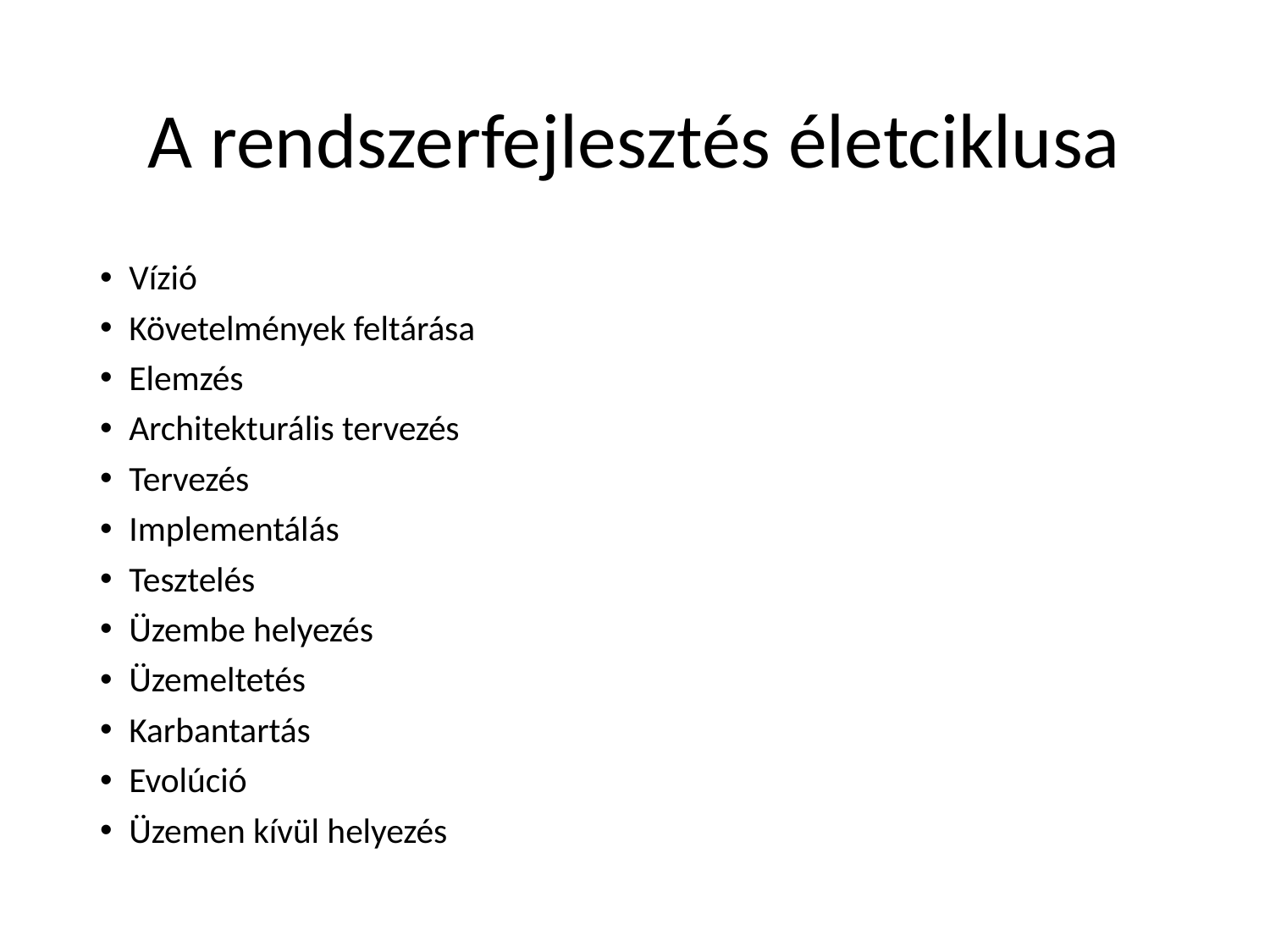

# A rendszerfejlesztés életciklusa
Vízió
Követelmények feltárása
Elemzés
Architekturális tervezés
Tervezés
Implementálás
Tesztelés
Üzembe helyezés
Üzemeltetés
Karbantartás
Evolúció
Üzemen kívül helyezés